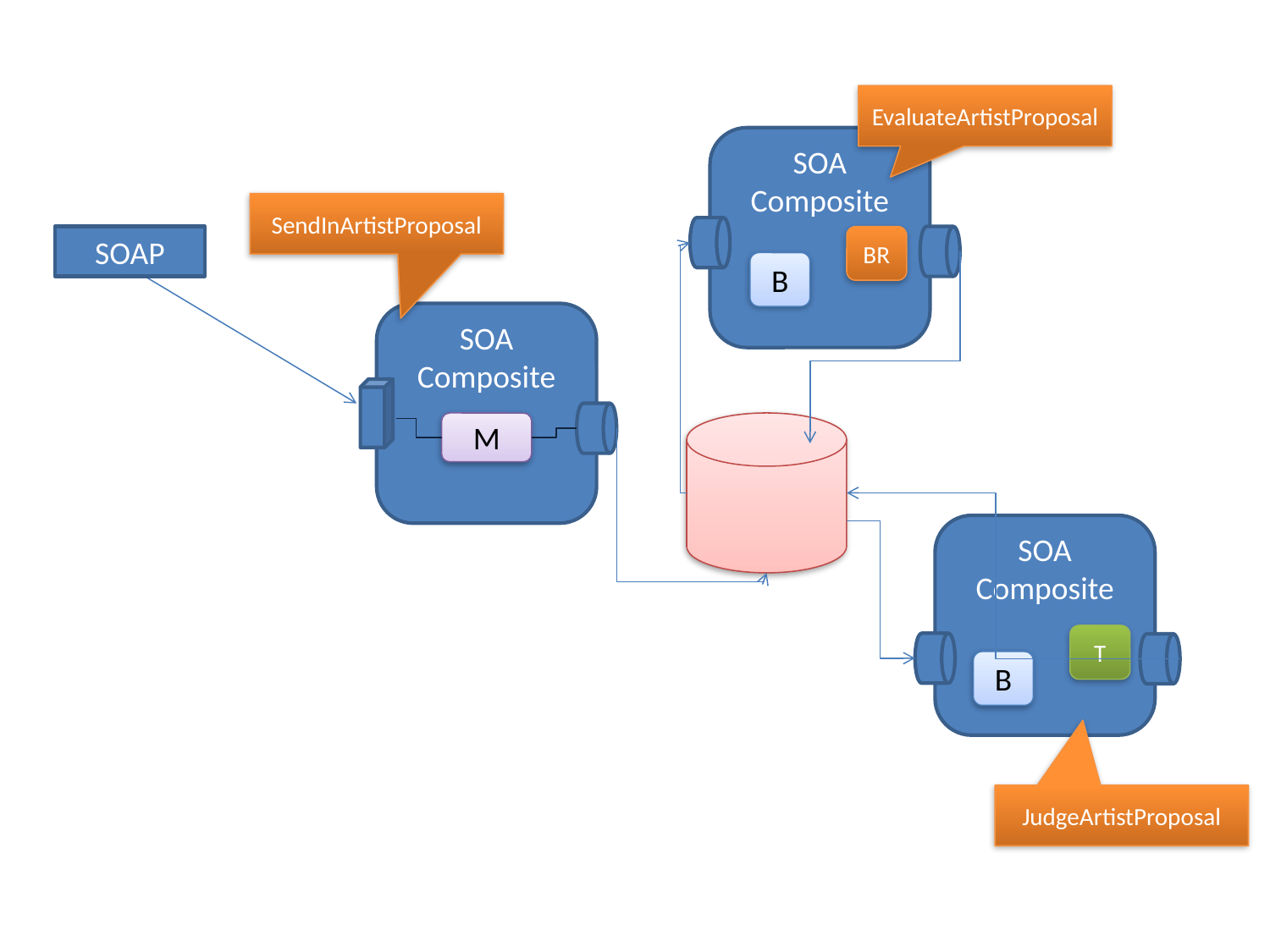

EvaluateArtistProposal
SOA Composite

SendInArtistProposal

SOAP
BR

B
SOA Composite

M

SOA Composite

T

B
JudgeArtistProposal